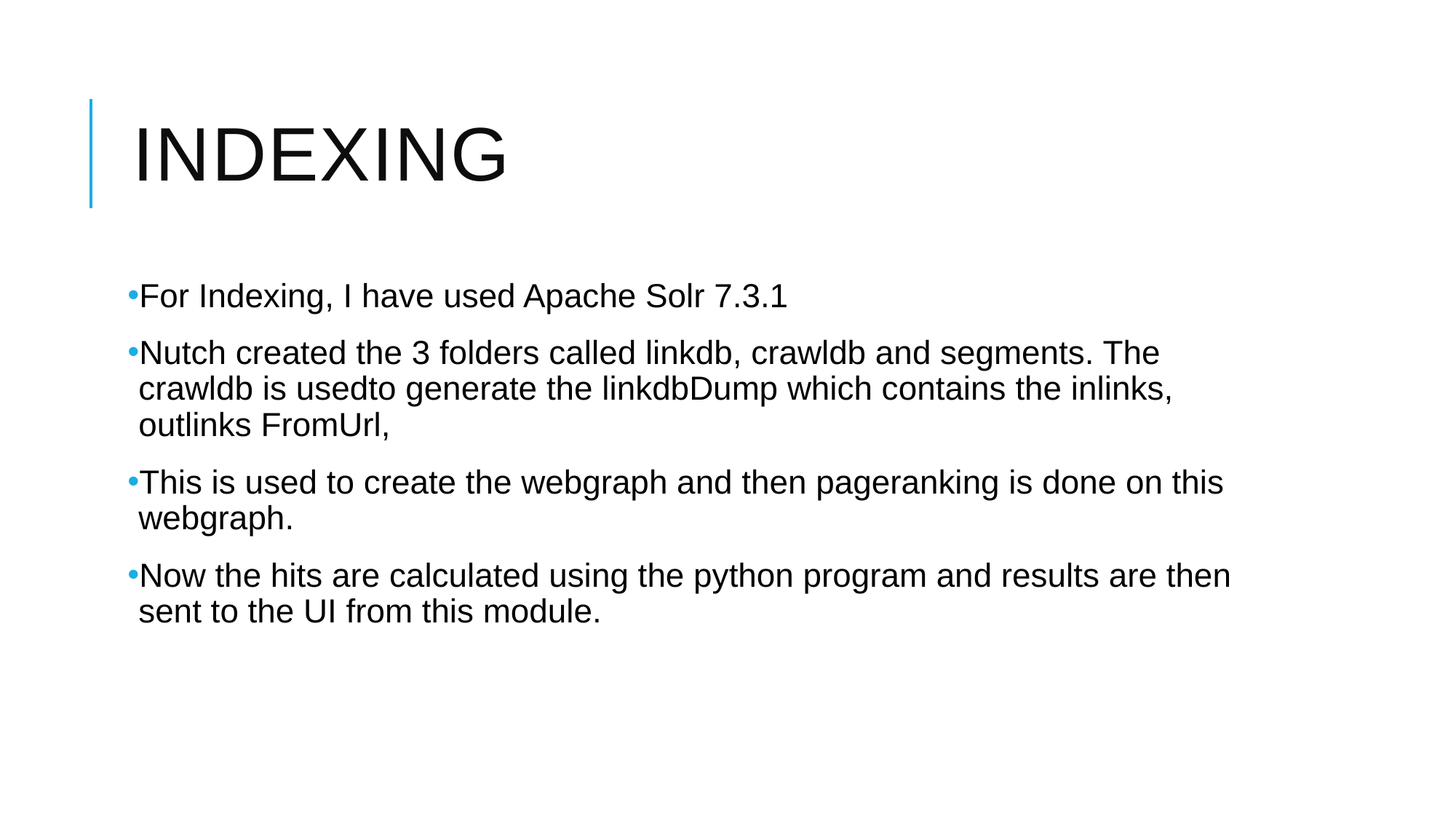

# Indexing
For Indexing, I have used Apache Solr 7.3.1
Nutch created the 3 folders called linkdb, crawldb and segments. The crawldb is usedto generate the linkdbDump which contains the inlinks, outlinks FromUrl,
This is used to create the webgraph and then pageranking is done on this webgraph.
Now the hits are calculated using the python program and results are then sent to the UI from this module.